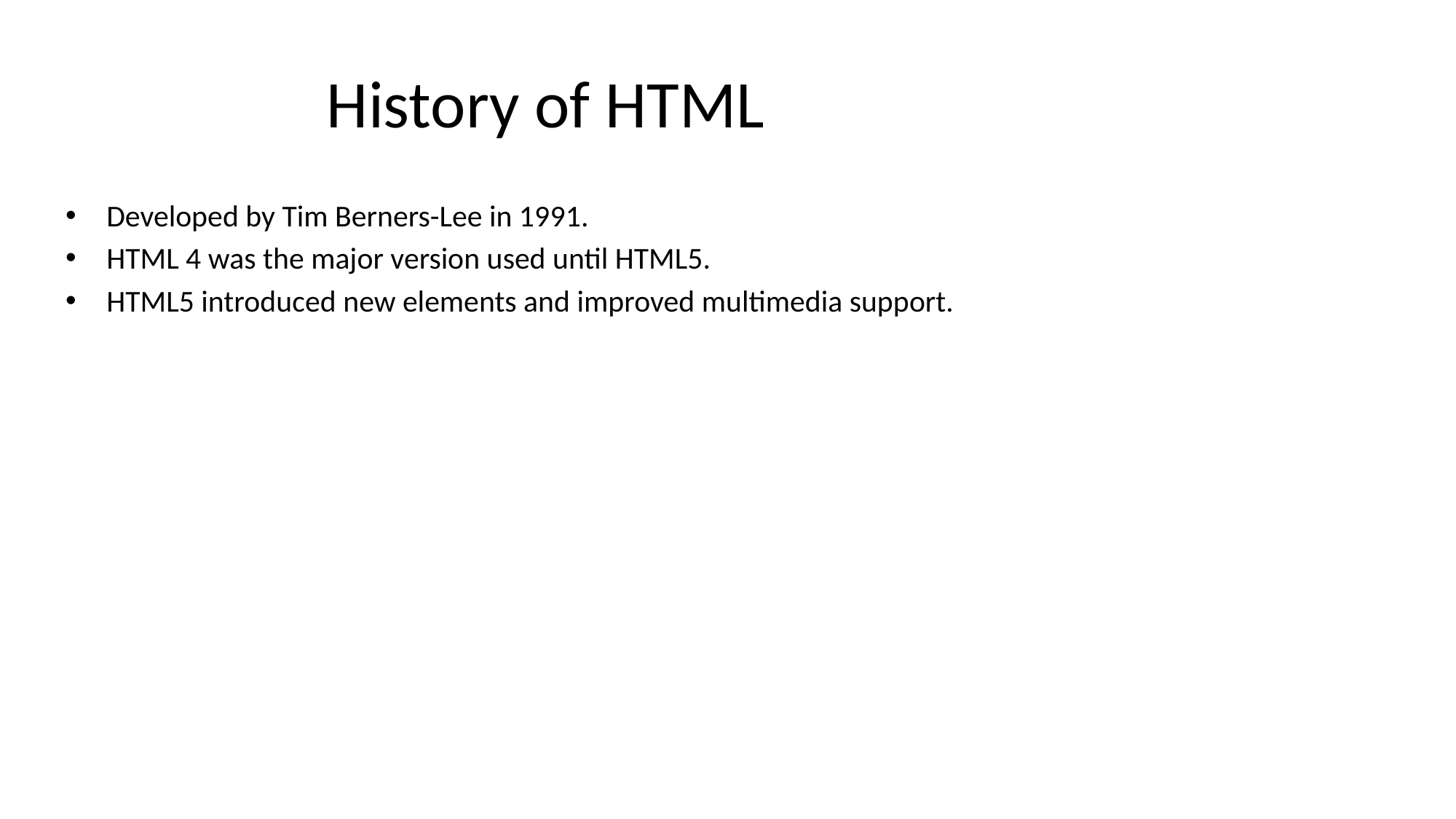

# History of HTML
Developed by Tim Berners-Lee in 1991.
HTML 4 was the major version used until HTML5.
HTML5 introduced new elements and improved multimedia support.